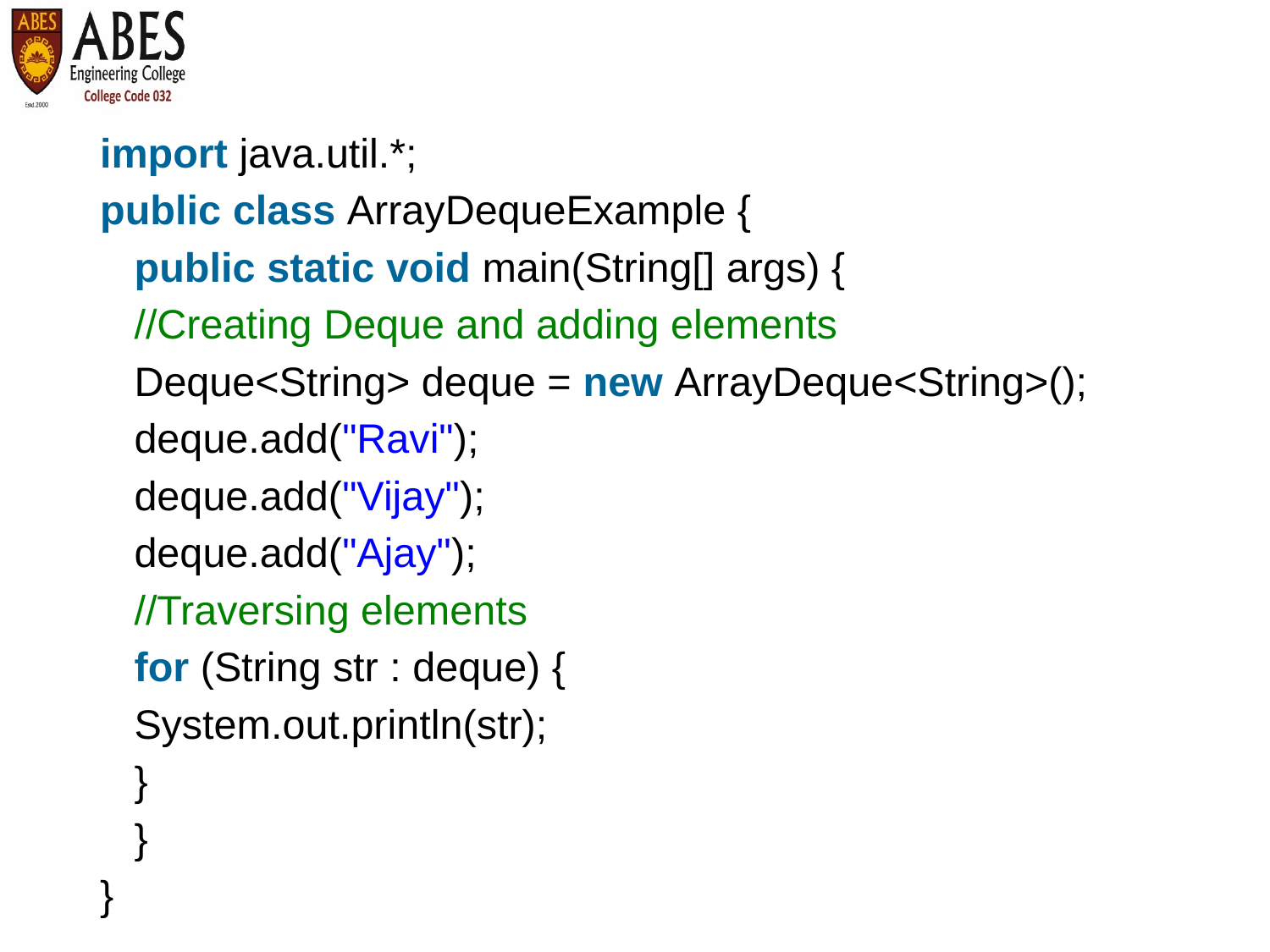

#
import java.util.*;
public class ArrayDequeExample {
   public static void main(String[] args) {
   //Creating Deque and adding elements
   Deque<String> deque = new ArrayDeque<String>();
   deque.add("Ravi");
   deque.add("Vijay");
   deque.add("Ajay");
   //Traversing elements
   for (String str : deque) {
   System.out.println(str);
   }
   }
}